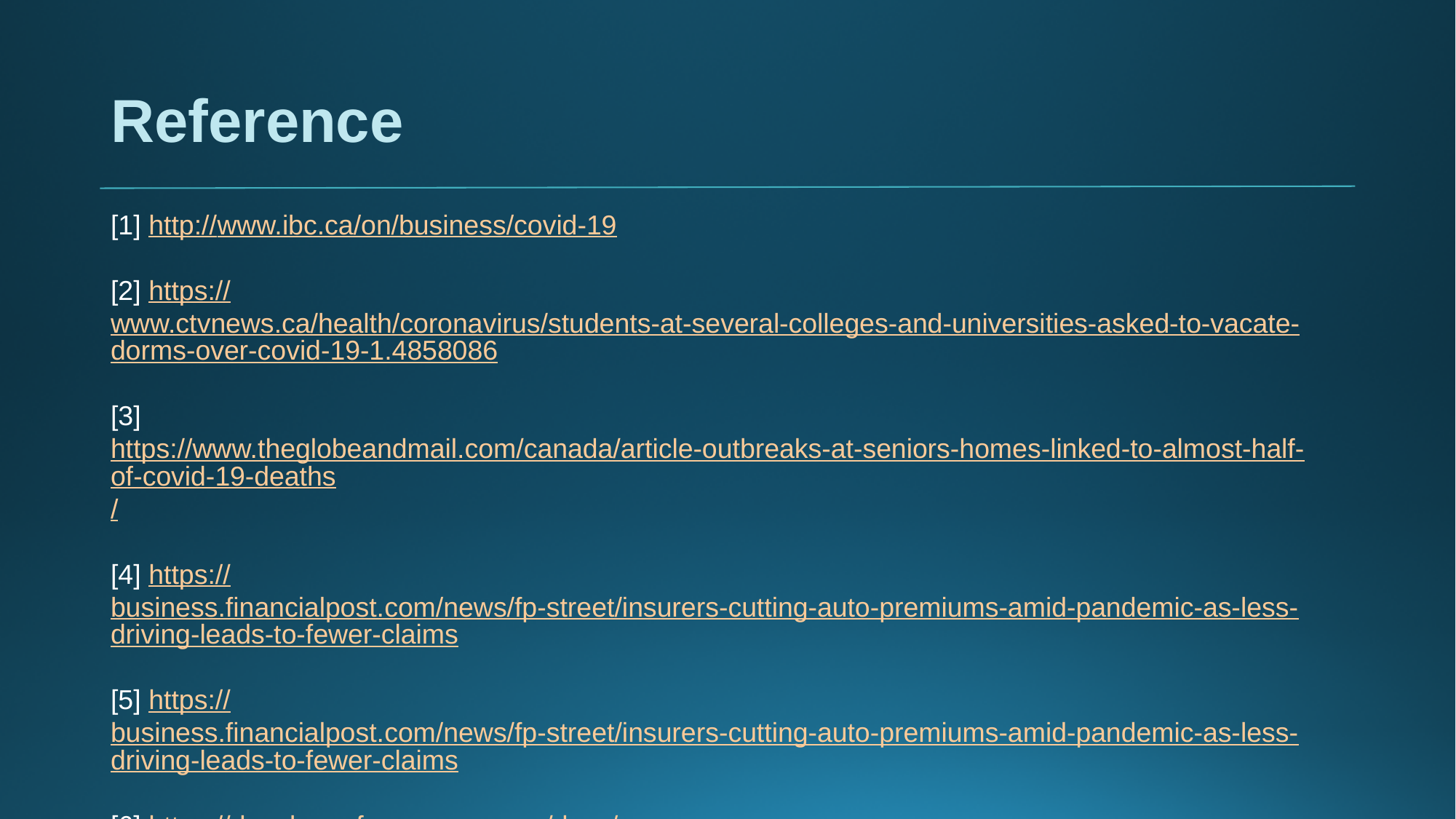

# Reference
[1] http://www.ibc.ca/on/business/covid-19

[2] https://www.ctvnews.ca/health/coronavirus/students-at-several-colleges-and-universities-asked-to-vacate-dorms-over-covid-19-1.4858086

[3] https://www.theglobeandmail.com/canada/article-outbreaks-at-seniors-homes-linked-to-almost-half-of-covid-19-deaths/

[4] https://business.financialpost.com/news/fp-street/insurers-cutting-auto-premiums-amid-pandemic-as-less-driving-leads-to-fewer-claims

[5] https://business.financialpost.com/news/fp-street/insurers-cutting-auto-premiums-amid-pandemic-as-less-driving-leads-to-fewer-claims

[6] https://developer.foursquare.com/docs/